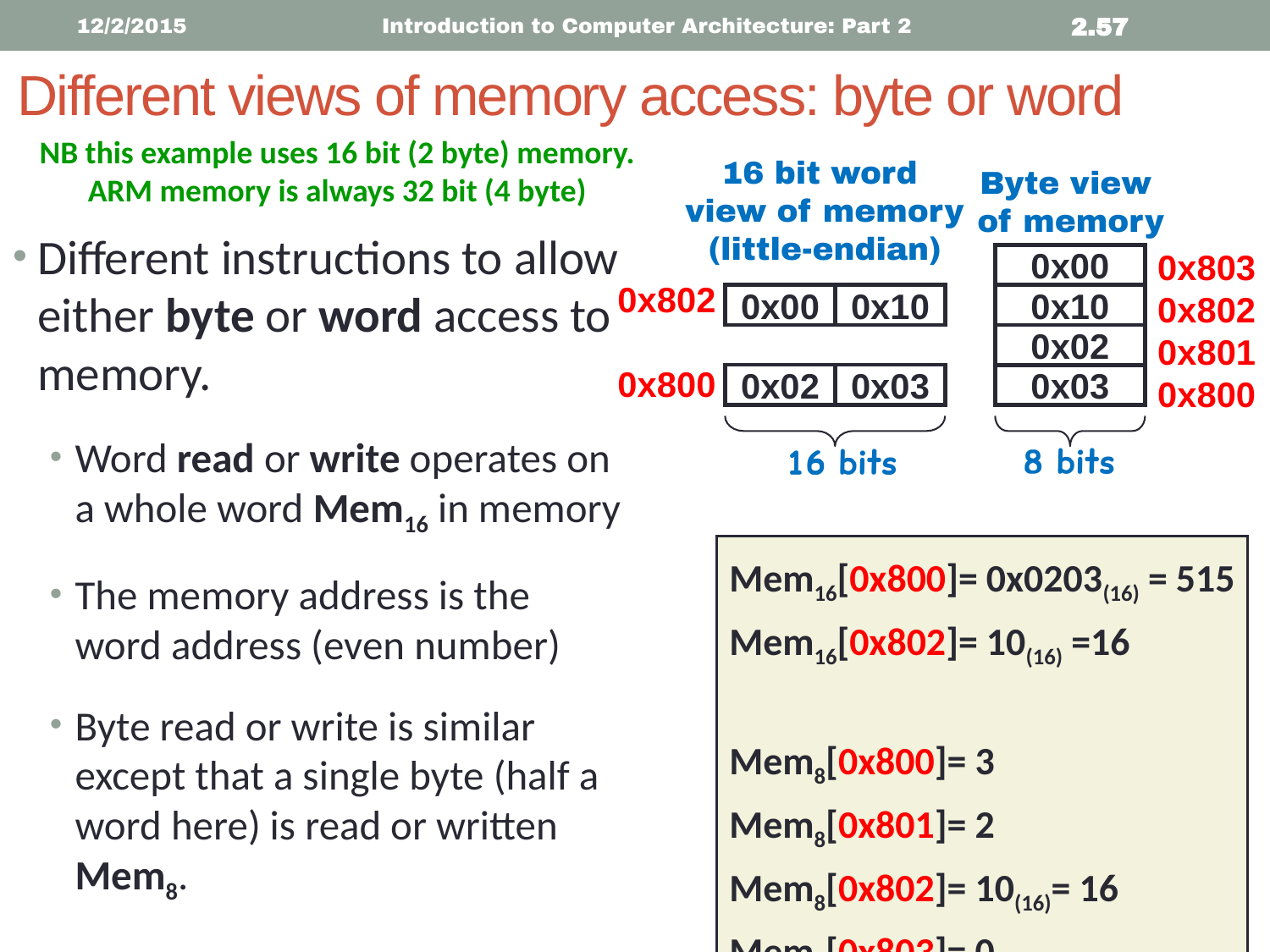

12/2/2015
Introduction to Computer Architecture: Part 2
2.57
# Different views of memory access: byte or word
NB this example uses 16 bit (2 byte) memory. ARM memory is always 32 bit (4 byte)
16 bit word
view of memory
(little-endian)
Byte view
of memory
Different instructions to allow either byte or word access to memory.
Word read or write operates on a whole word Mem16 in memory
The memory address is the word address (even number)
Byte read or write is similar except that a single byte (half a word here) is read or written Mem8.

0x802

0x800
0x00
0x803
0x802
0x801
0x800
0x00
0x10
0x10

0x02

0x02
0x03
0x03
8 bits
16 bits
Mem16[0x800]= 0x0203(16) = 515
Mem16[0x802]= 10(16) =16

Mem8[0x800]= 3
Mem8[0x801]= 2
Mem8[0x802]= 10(16)= 16
Mem8[0x803]= 0